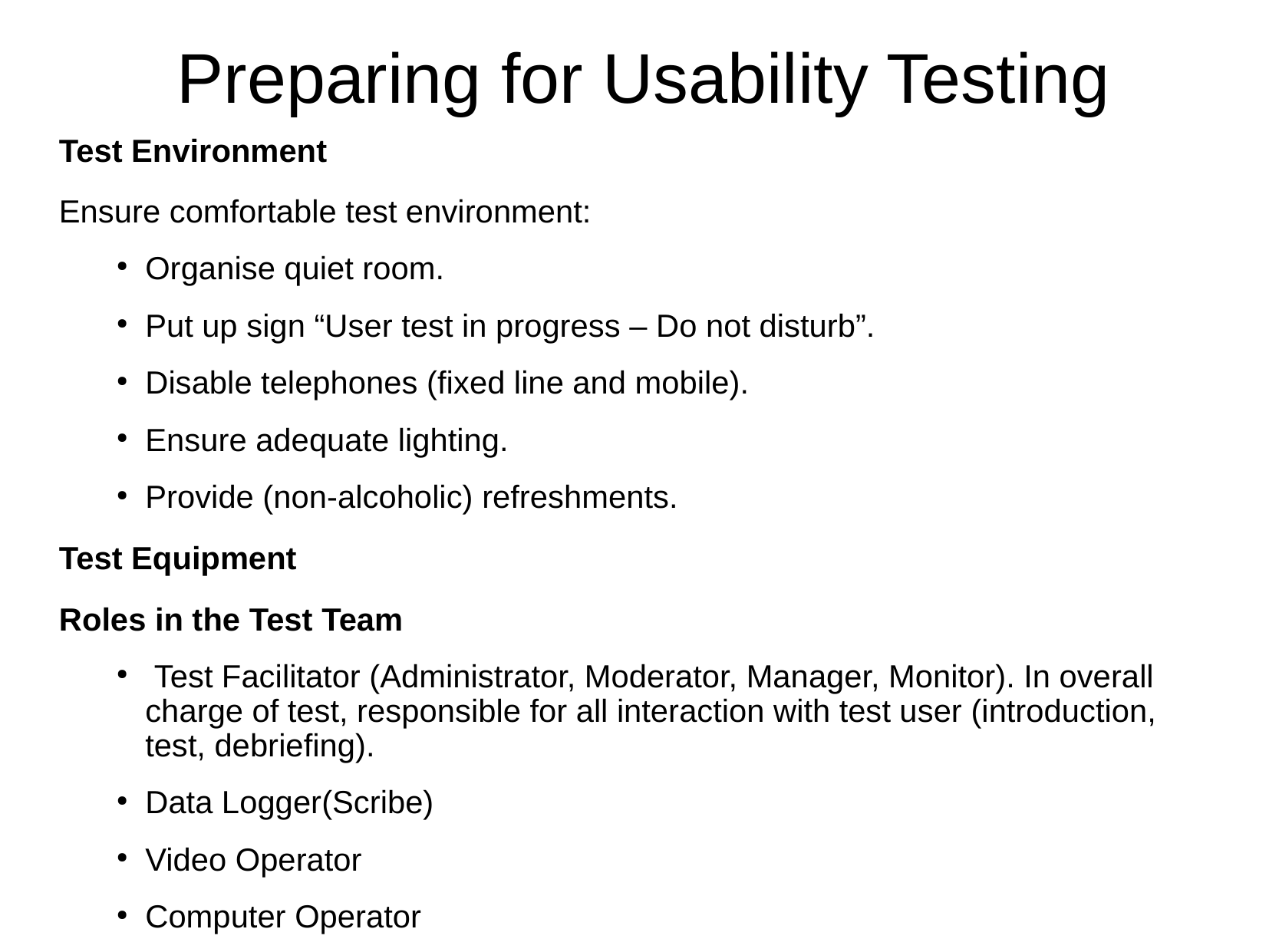

Preparing for Usability Testing
Test Environment
Ensure comfortable test environment:
Organise quiet room.
Put up sign “User test in progress – Do not disturb”.
Disable telephones (ﬁxed line and mobile).
Ensure adequate lighting.
Provide (non-alcoholic) refreshments.
Test Equipment
Roles in the Test Team
 Test Facilitator (Administrator, Moderator, Manager, Monitor). In overall charge of test, responsible for all interaction with test user (introduction, test, debrieﬁng).
Data Logger(Scribe)
Video Operator
Computer Operator